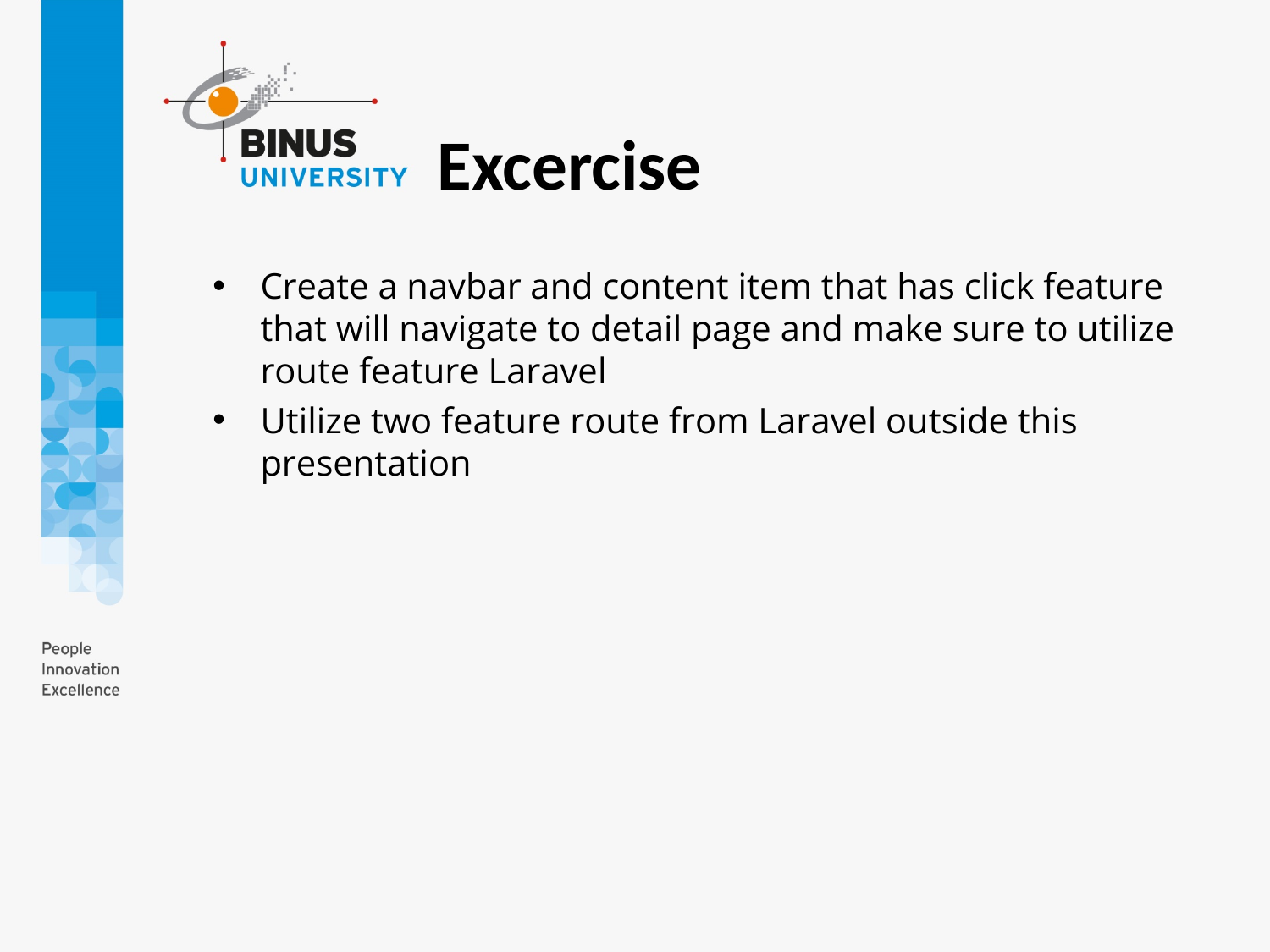

Excercise
Create a navbar and content item that has click feature that will navigate to detail page and make sure to utilize route feature Laravel
Utilize two feature route from Laravel outside this presentation